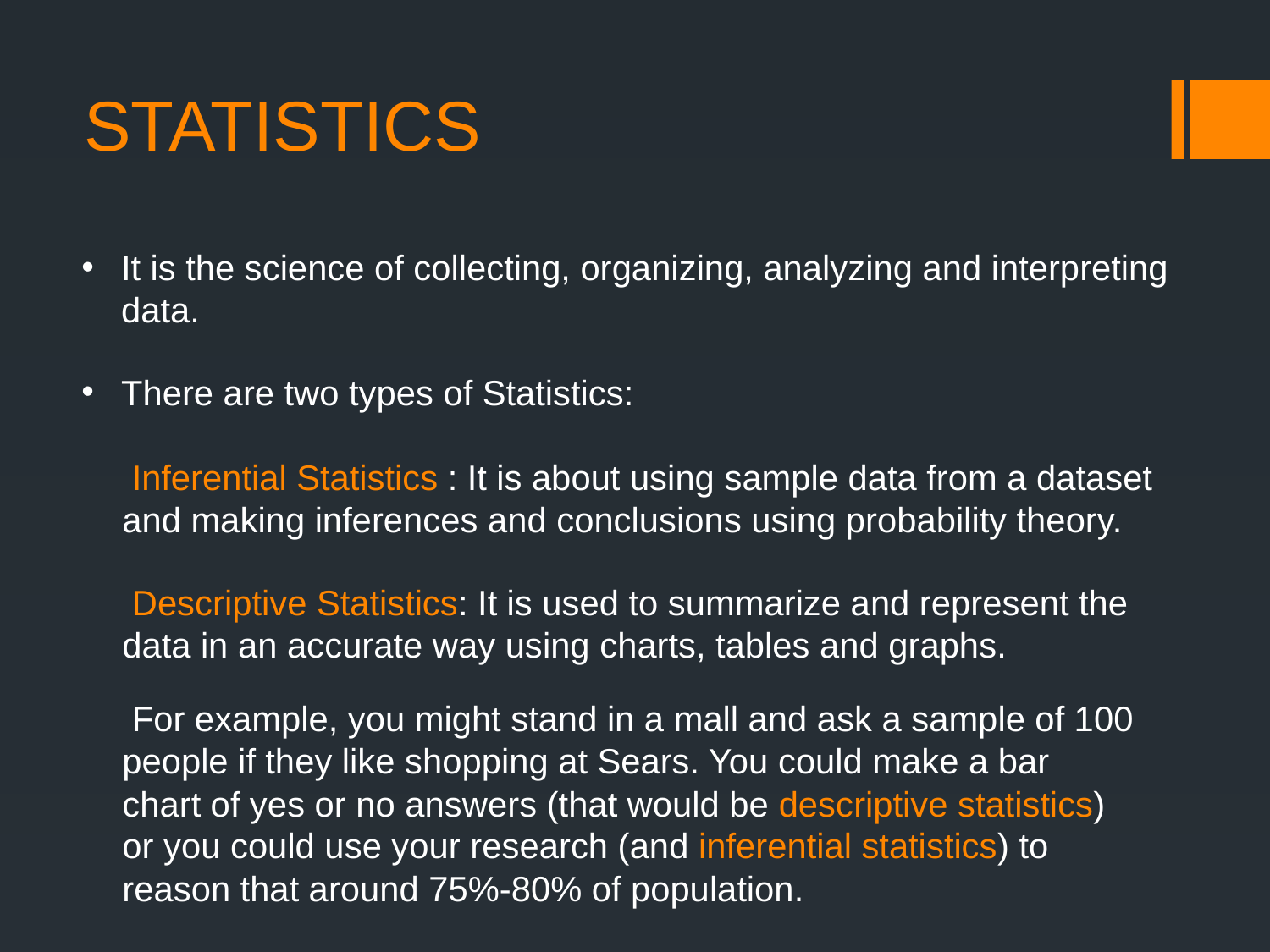

STATISTICS
It is the science of collecting, organizing, analyzing and interpreting data.
There are two types of Statistics:
 Inferential Statistics : It is about using sample data from a dataset and making inferences and conclusions using probability theory.
 Descriptive Statistics: It is used to summarize and represent the data in an accurate way using charts, tables and graphs.
 For example, you might stand in a mall and ask a sample of 100 people if they like shopping at Sears. You could make a bar chart of yes or no answers (that would be descriptive statistics) or you could use your research (and inferential statistics) to reason that around 75%-80% of population.